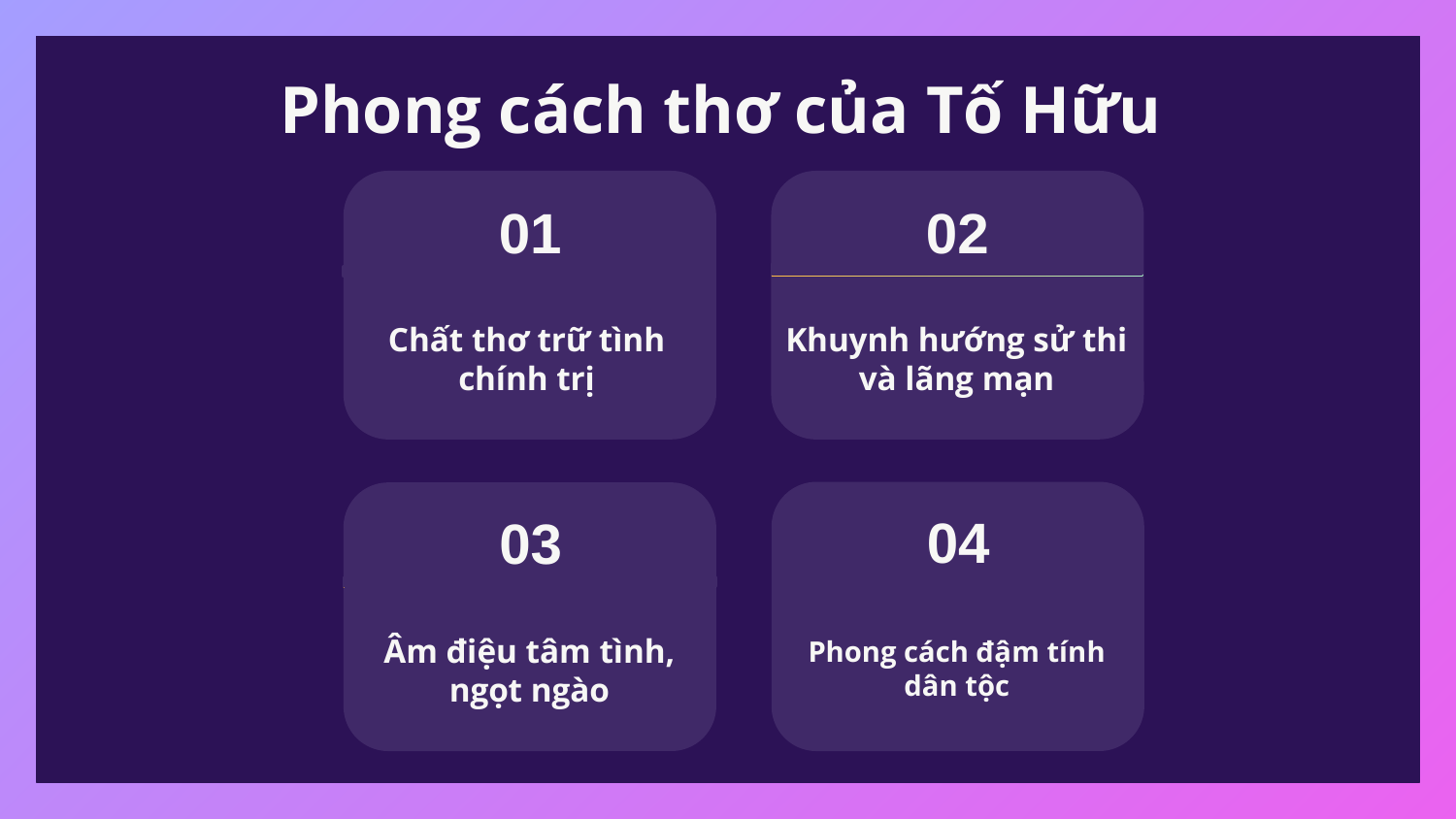

Phong cách thơ của Tố Hữu

01
02

Chất thơ trữ tình chính trị
Khuynh hướng sử thi và lãng mạn

04
03

Âm điệu tâm tình, ngọt ngào

Phong cách đậm tính dân tộc